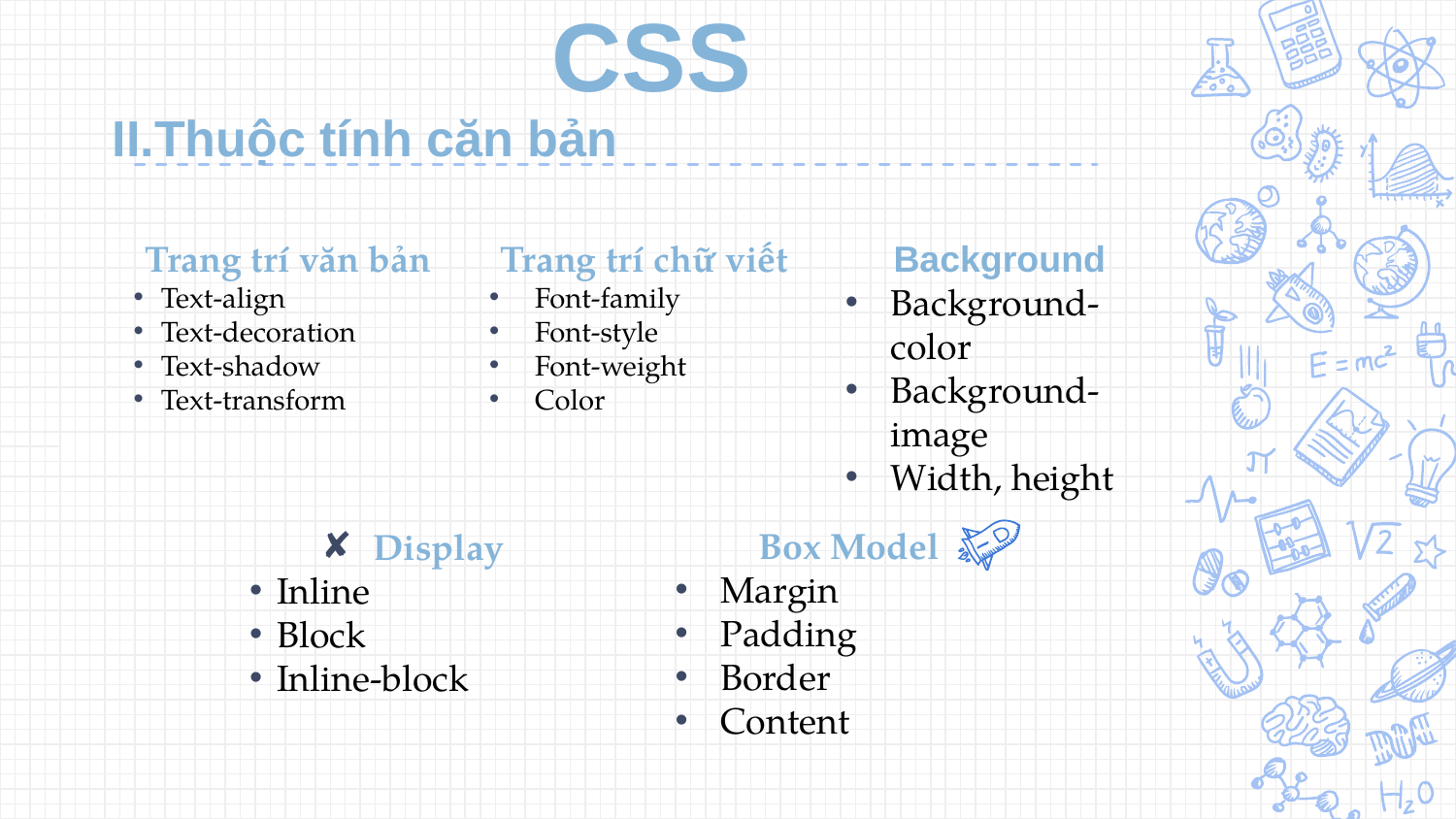

# CSS
II.Thuộc tính căn bản
Trang trí văn bản
Text-align
Text-decoration
Text-shadow
Text-transform

Trang trí chữ viết
Font-family
Font-style
Font-weight
Color

Background
Background-color
Background-image
Width, height

Box Model
Margin
Padding
Border
Content

Display
Inline
Block
Inline-block